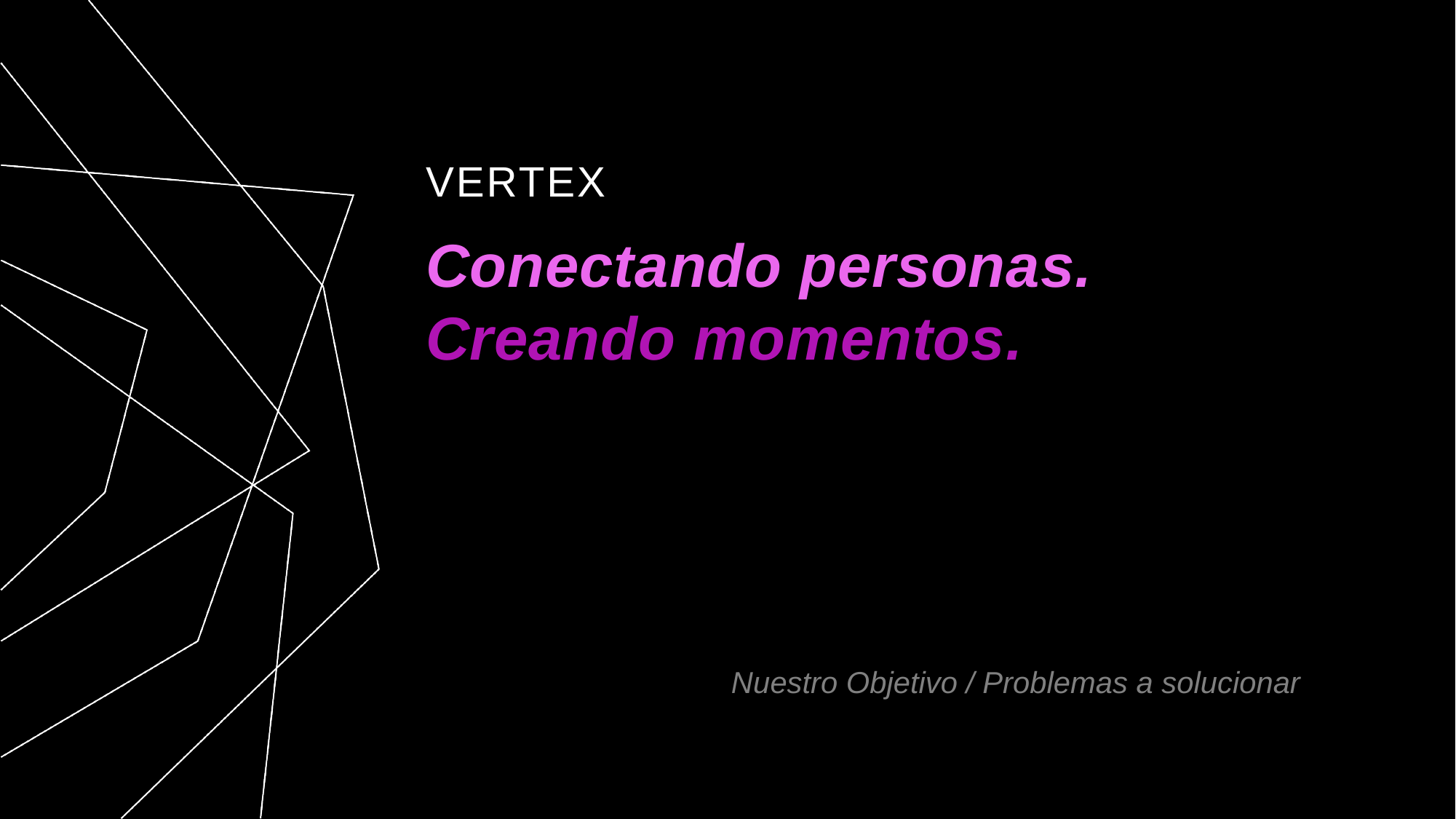

# vertex
Conectando personas.
Creando momentos.
Nuestro Objetivo / Problemas a solucionar